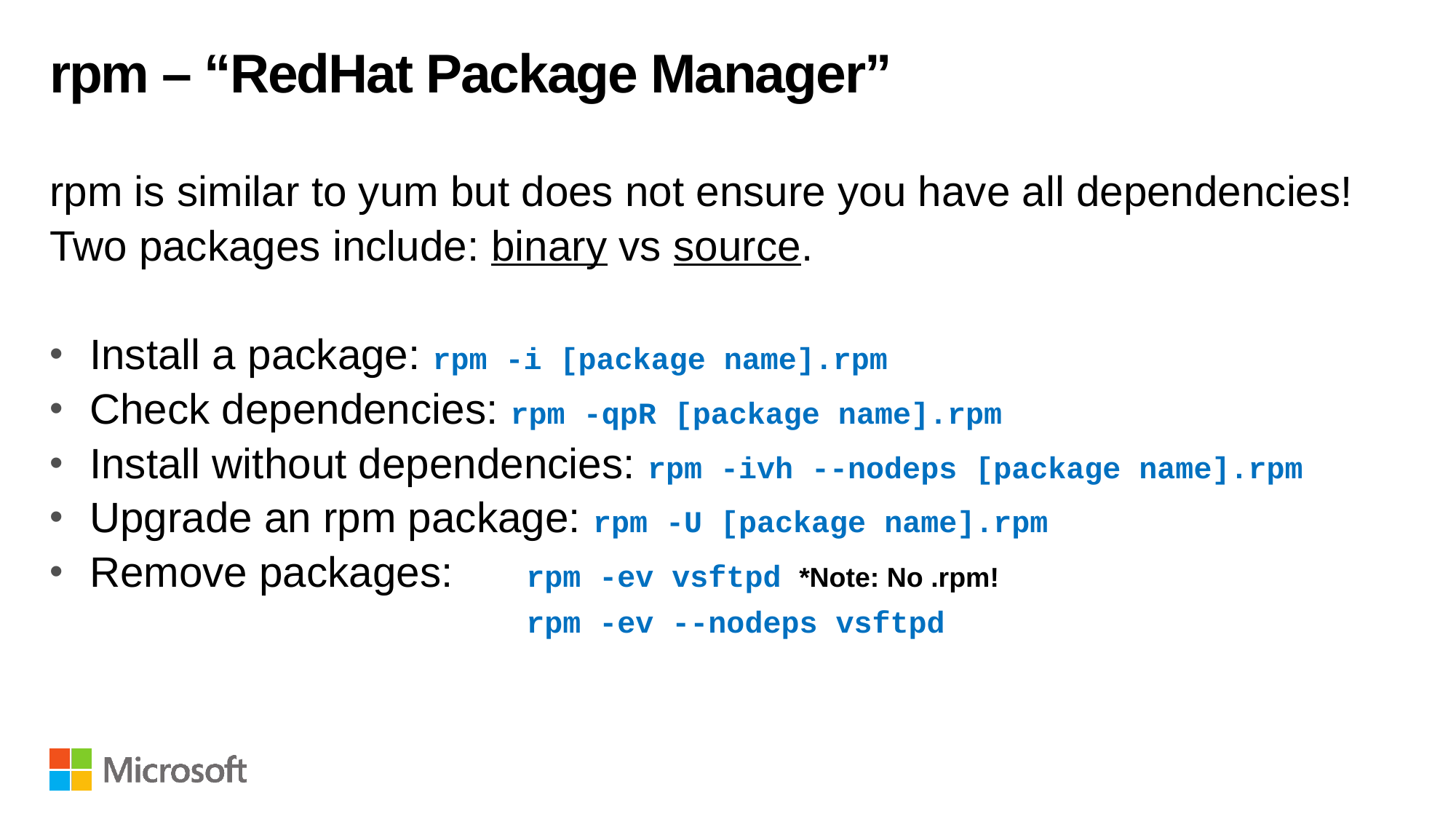

# rpm – “RedHat Package Manager”
rpm is similar to yum but does not ensure you have all dependencies!
Two packages include: binary vs source.

Install a package: rpm -i [package name].rpm
Check dependencies: rpm -qpR [package name].rpm
Install without dependencies: rpm -ivh --nodeps [package name].rpm
Upgrade an rpm package: rpm -U [package name].rpm
Remove packages: 	rpm -ev vsftpd *Note: No .rpm!
				rpm -ev --nodeps vsftpd